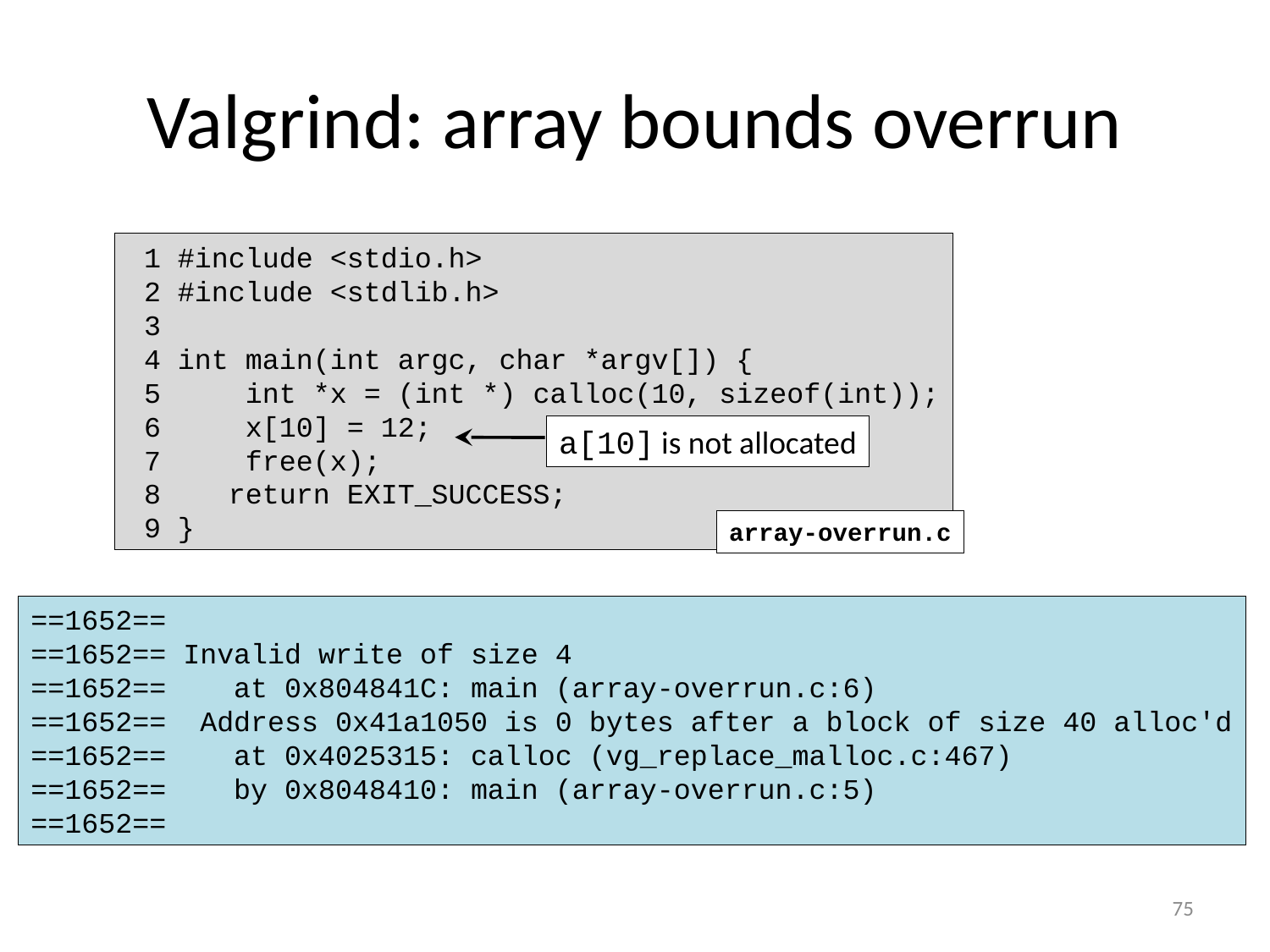

# Valgrind: array bounds overrun
 1 #include <stdio.h>
 2 #include <stdlib.h>
 3
 4 int main(int argc, char *argv[]) {
 5     int *x = (int *) calloc(10, sizeof(int));
 6     x[10] = 12;
 7     free(x);
 8    return EXIT_SUCCESS;
 9 }
array-overrun.c
a[10] is not allocated
==1652==
==1652== Invalid write of size 4
==1652==    at 0x804841C: main (array-overrun.c:6)
==1652==  Address 0x41a1050 is 0 bytes after a block of size 40 alloc'd
==1652==    at 0x4025315: calloc (vg_replace_malloc.c:467)
==1652==    by 0x8048410: main (array-overrun.c:5)
==1652==
75